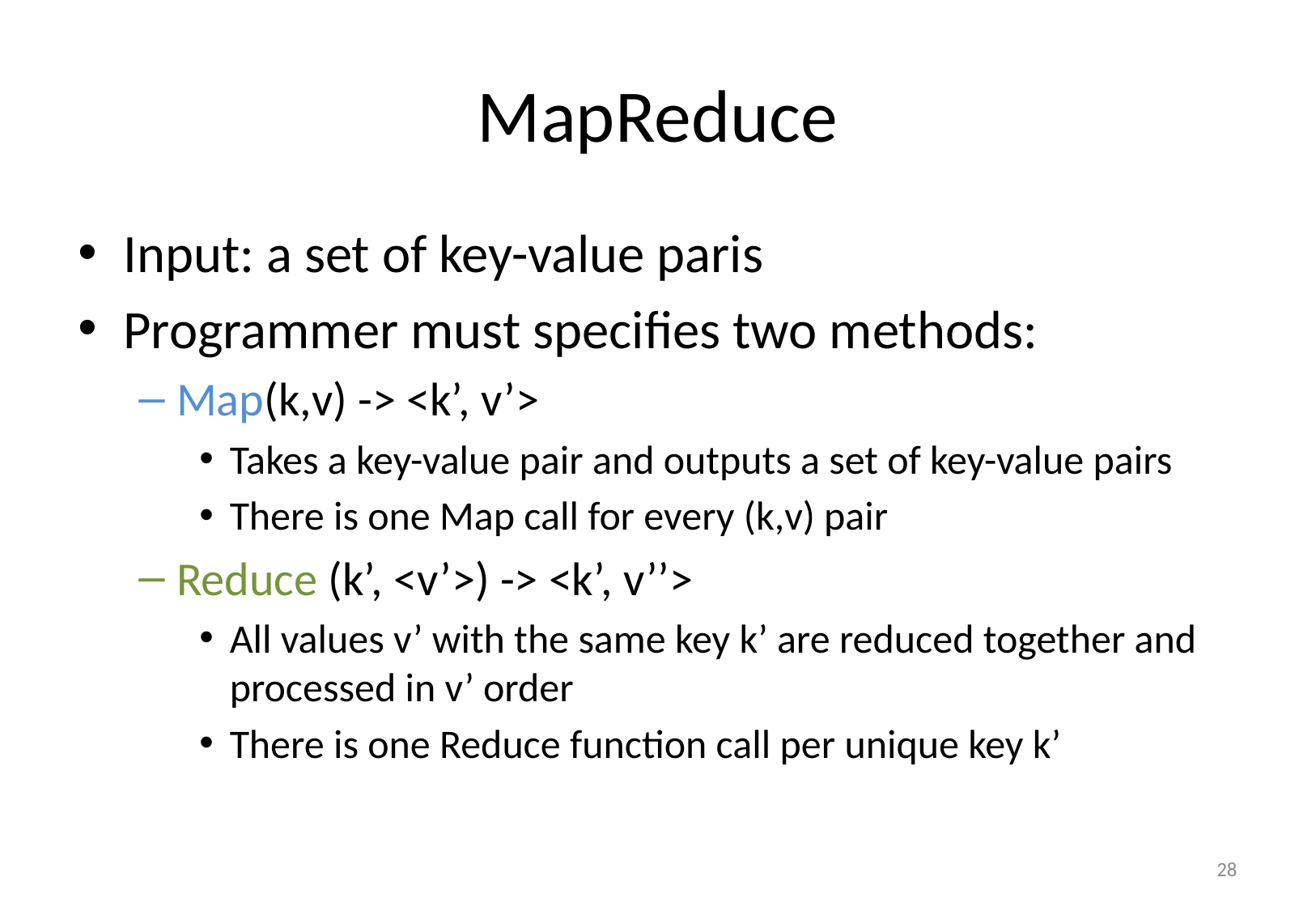

# MapReduce
Input: a set of key-value paris
Programmer must specifies two methods:
Map(k,v) -> <k’, v’>
Takes a key-value pair and outputs a set of key-value pairs
There is one Map call for every (k,v) pair
Reduce (k’, <v’>) -> <k’, v’’>
All values v’ with the same key k’ are reduced together and processed in v’ order
There is one Reduce function call per unique key k’
28